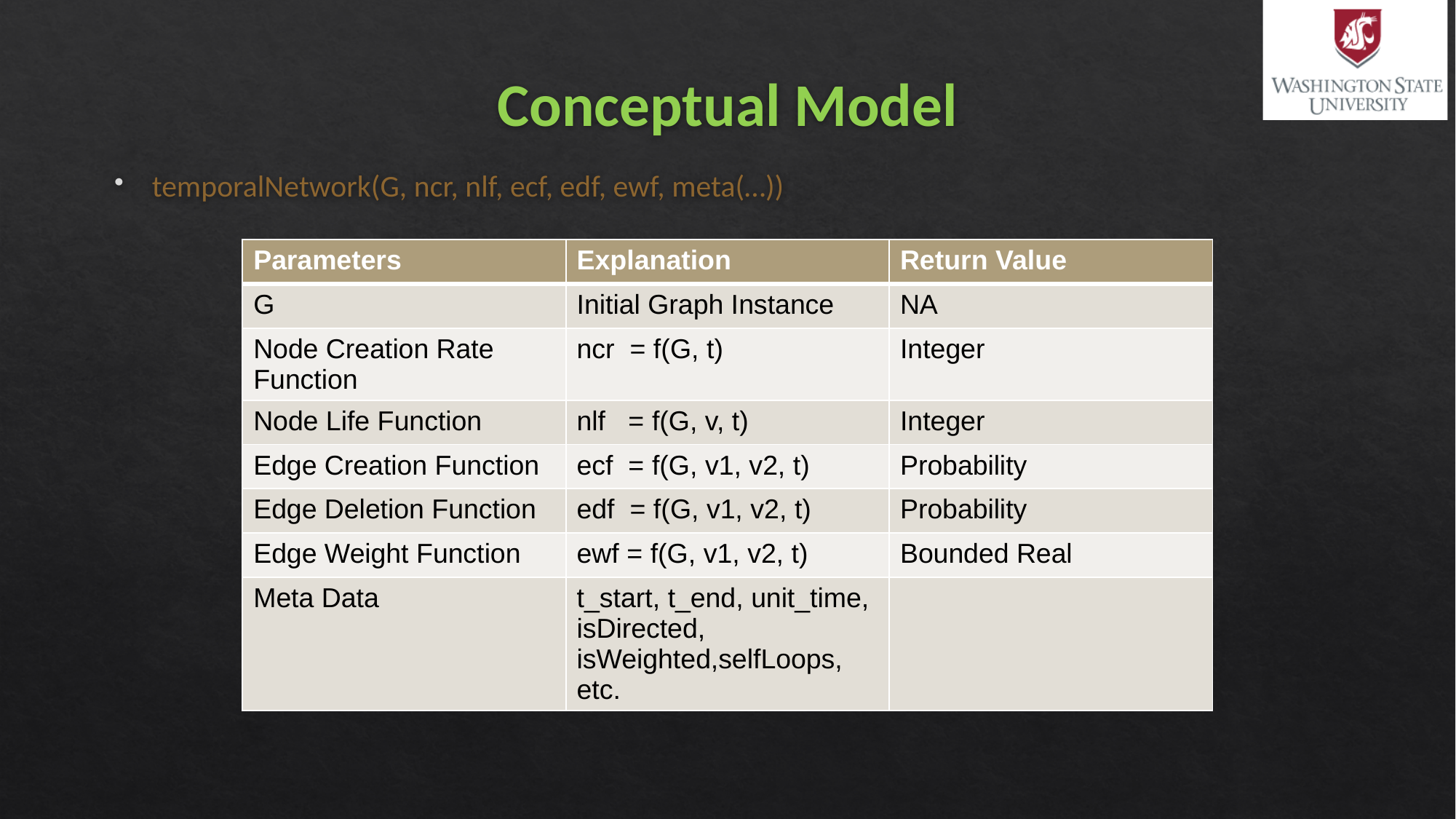

# Conceptual Model
temporalNetwork(G, ncr, nlf, ecf, edf, ewf, meta(…))

| Parameters | Explanation | Return Value |
| --- | --- | --- |
| G | Initial Graph Instance | NA |
| Node Creation Rate Function | ncr = f(G, t) | Integer |
| Node Life Function | nlf = f(G, v, t) | Integer |
| Edge Creation Function | ecf = f(G, v1, v2, t) | Probability |
| Edge Deletion Function | edf = f(G, v1, v2, t) | Probability |
| Edge Weight Function | ewf = f(G, v1, v2, t) | Bounded Real |
| Meta Data | t\_start, t\_end, unit\_time, isDirected, isWeighted,selfLoops, etc. |  |